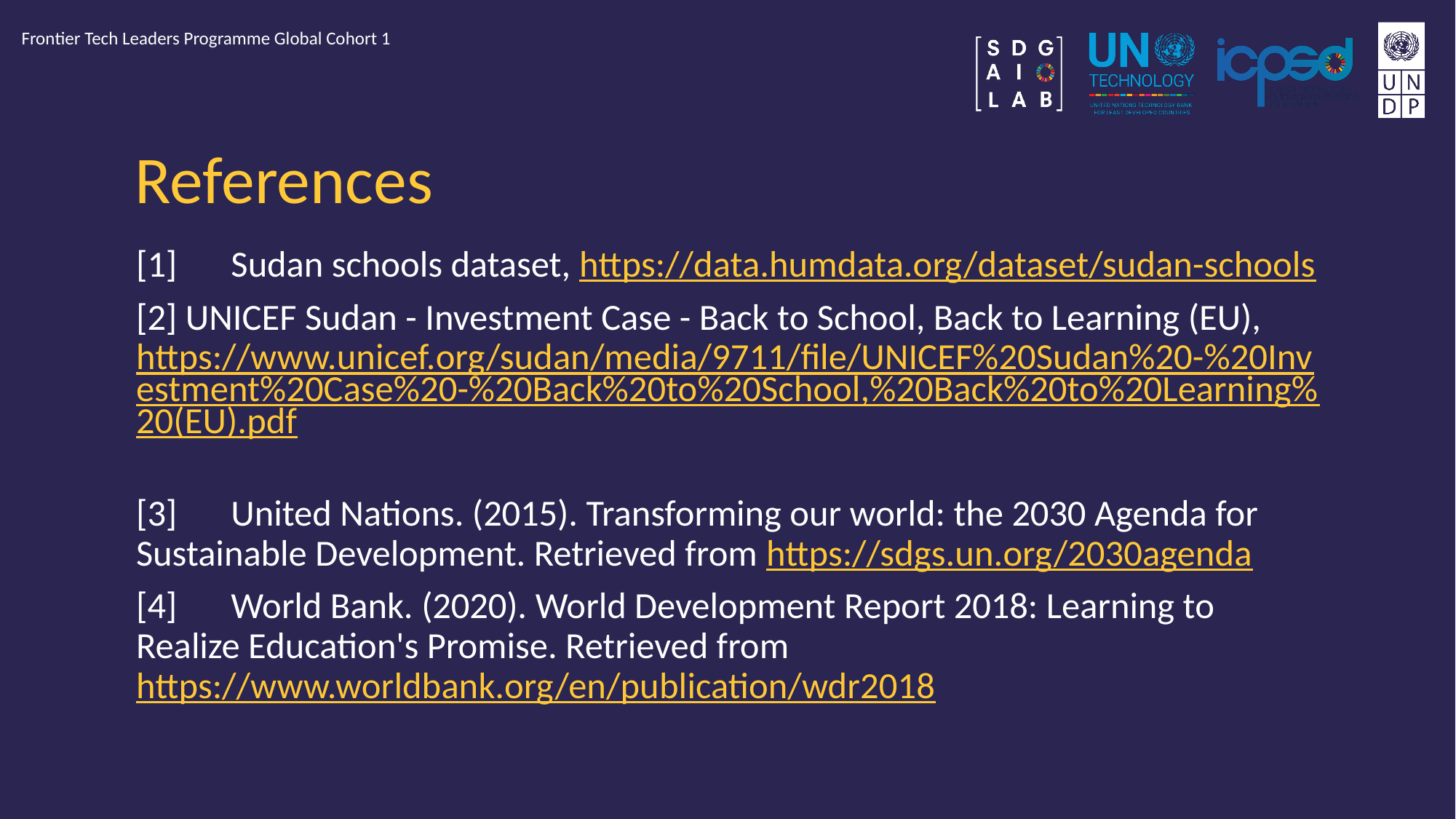

Frontier Tech Leaders Programme Global Cohort 1
# References
[1]	Sudan schools dataset, https://data.humdata.org/dataset/sudan-schools
[2] UNICEF Sudan - Investment Case - Back to School, Back to Learning (EU), https://www.unicef.org/sudan/media/9711/file/UNICEF%20Sudan%20-%20Investment%20Case%20-%20Back%20to%20School,%20Back%20to%20Learning%20(EU).pdf
[3]	United Nations. (2015). Transforming our world: the 2030 Agenda for Sustainable Development. Retrieved from https://sdgs.un.org/2030agenda
[4]	World Bank. (2020). World Development Report 2018: Learning to Realize Education's Promise. Retrieved from https://www.worldbank.org/en/publication/wdr2018